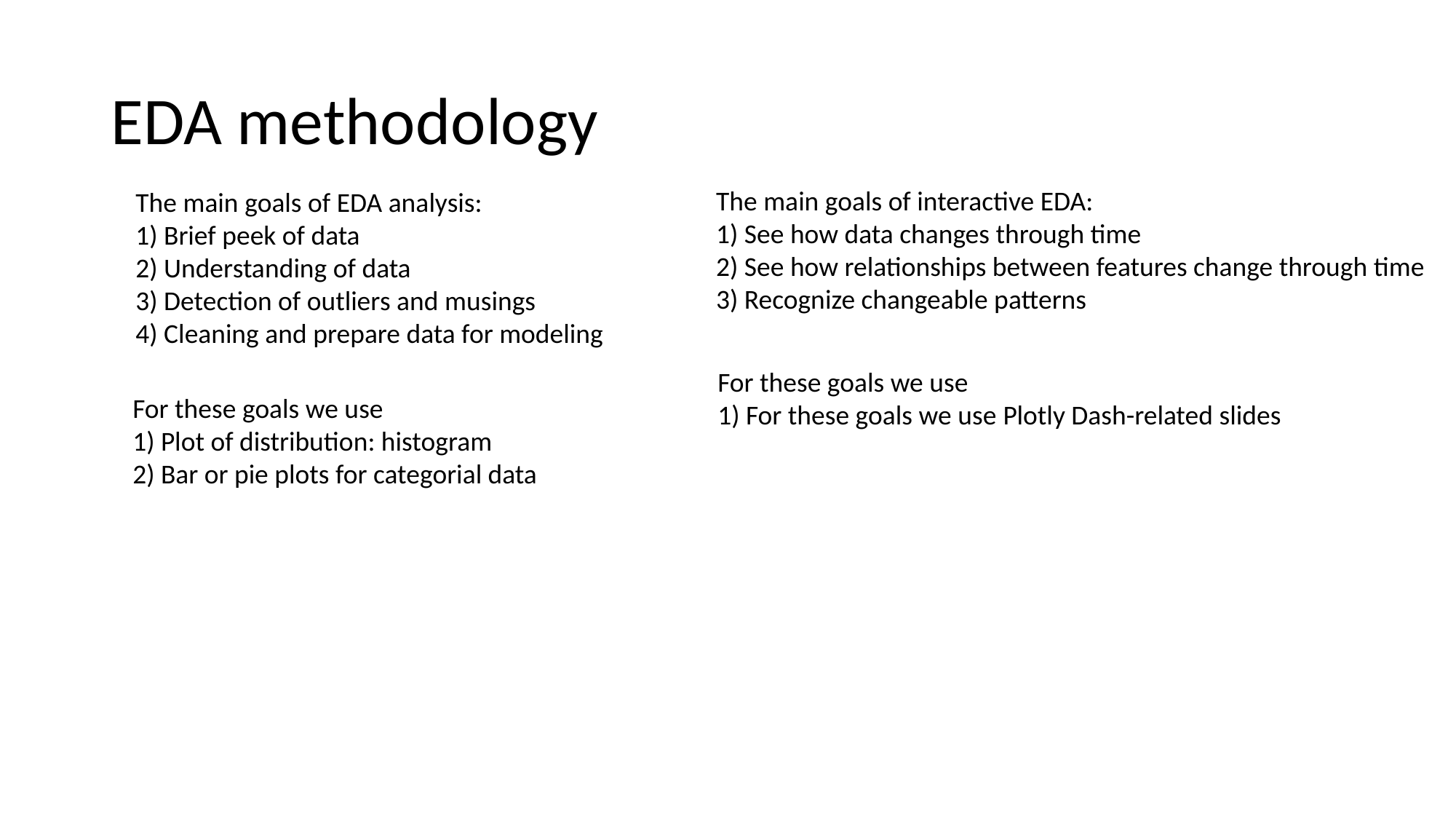

# EDA methodology
The main goals of interactive EDA:
1) See how data changes through time
2) See how relationships between features change through time
3) Recognize changeable patterns
The main goals of EDA analysis:
1) Brief peek of data
2) Understanding of data
3) Detection of outliers and musings
4) Cleaning and prepare data for modeling
For these goals we use
1) For these goals we use Plotly Dash-related slides

For these goals we use
1) Plot of distribution: histogram
2) Bar or pie plots for categorial data